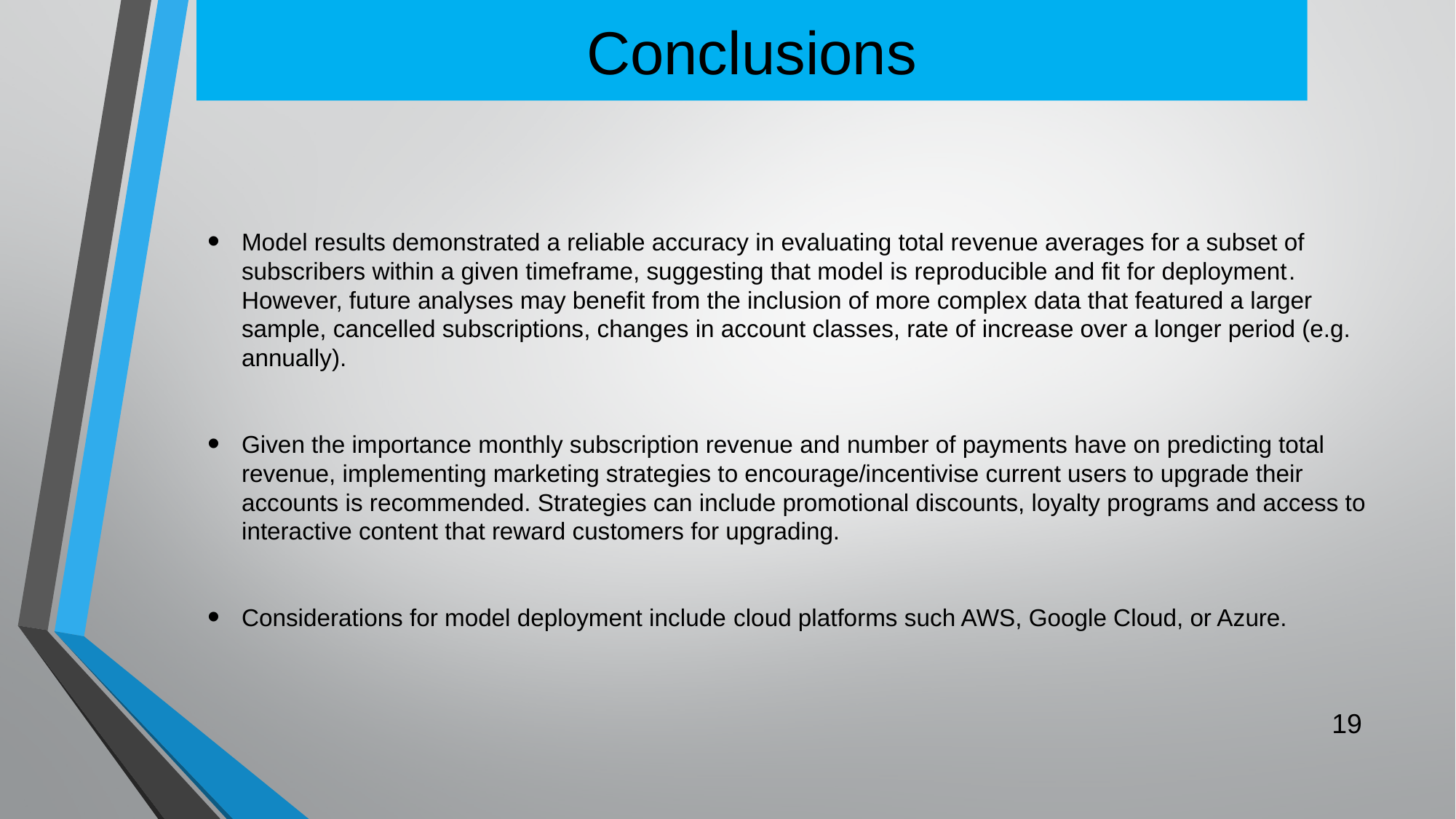

# Conclusions
Model results demonstrated a reliable accuracy in evaluating total revenue averages for a subset of subscribers within a given timeframe, suggesting that model is reproducible and fit for deployment.  However, future analyses may benefit from the inclusion of more complex data that featured a larger sample, cancelled subscriptions, changes in account classes, rate of increase over a longer period (e.g. annually).

Given the importance monthly subscription revenue and number of payments have on predicting total revenue, implementing marketing strategies to encourage/incentivise current users to upgrade their accounts is recommended. Strategies can include promotional discounts, loyalty programs and access to interactive content that reward customers for upgrading.

Considerations for model deployment include cloud platforms such AWS, Google Cloud, or Azure.
19